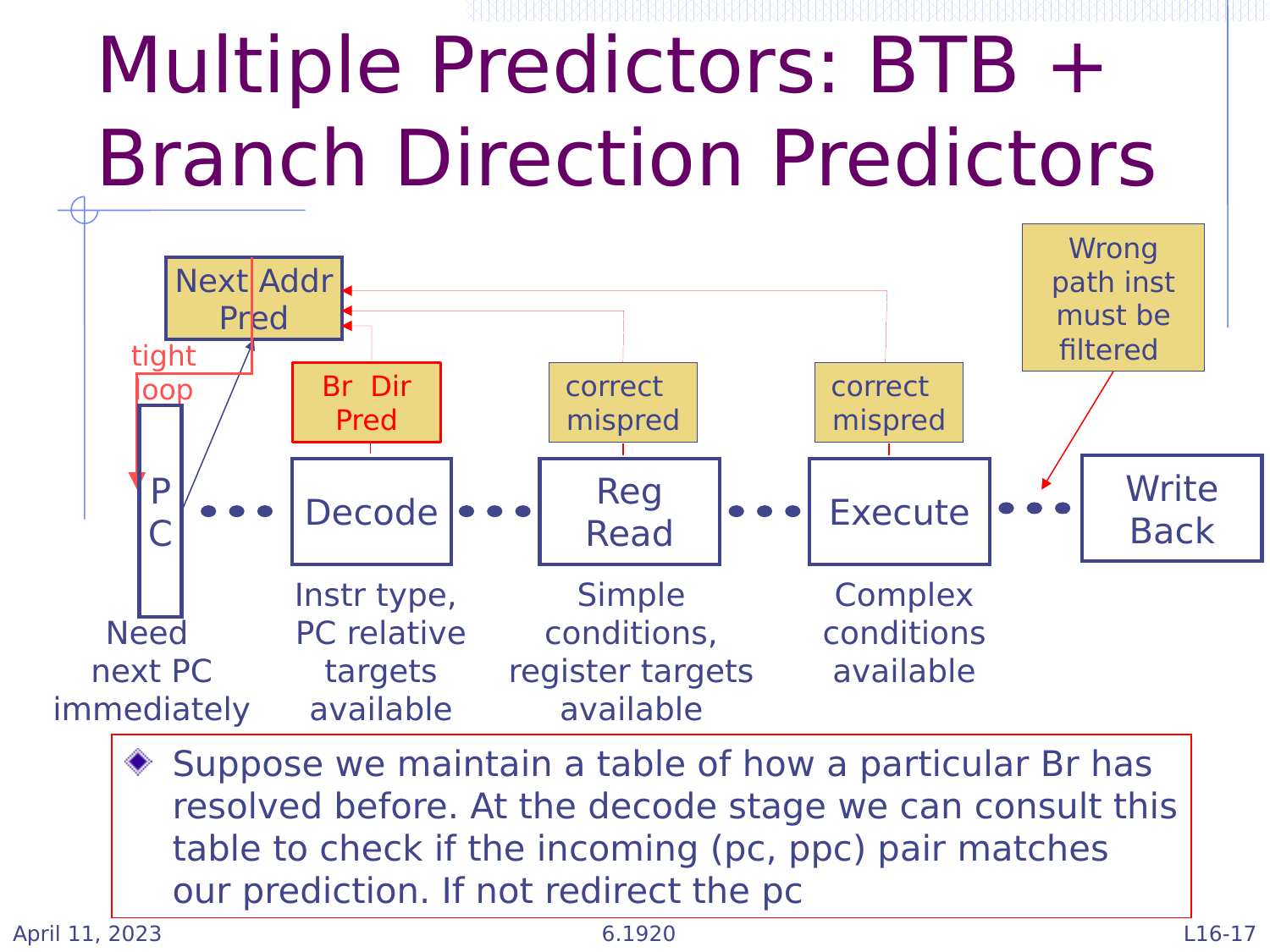

# Multiple Predictors: BTB + Branch Direction Predictors
Wrong path inst must be filtered
Next Addr
Pred

correct   mispred

correct   mispred

Br  Dir Pred
tight
loop
P
C
Write
Back
Decode
Reg
Read
Execute

Instr type,
PC relative targets available
Simple conditions, register targets available
Complex conditions available
Need
next PC immediately
Suppose we maintain a table of how a particular Br has resolved before. At the decode stage we can consult this table to check if the incoming (pc, ppc) pair matches our prediction. If not redirect the pc
April 11, 2023
6.1920
L16-17